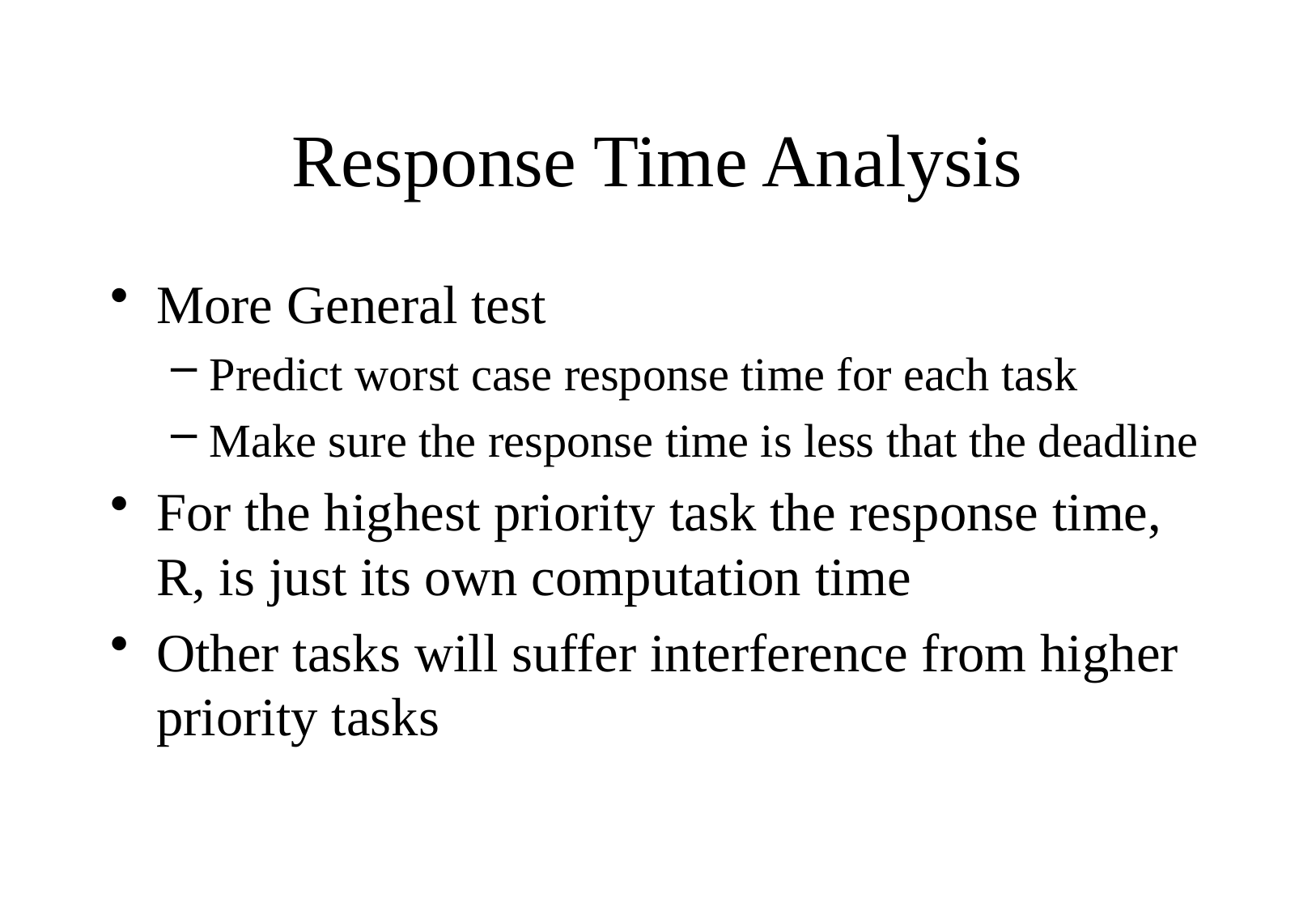

# Response Time Analysis
More General test
Predict worst case response time for each task
Make sure the response time is less that the deadline
For the highest priority task the response time, R, is just its own computation time
Other tasks will suffer interference from higher priority tasks